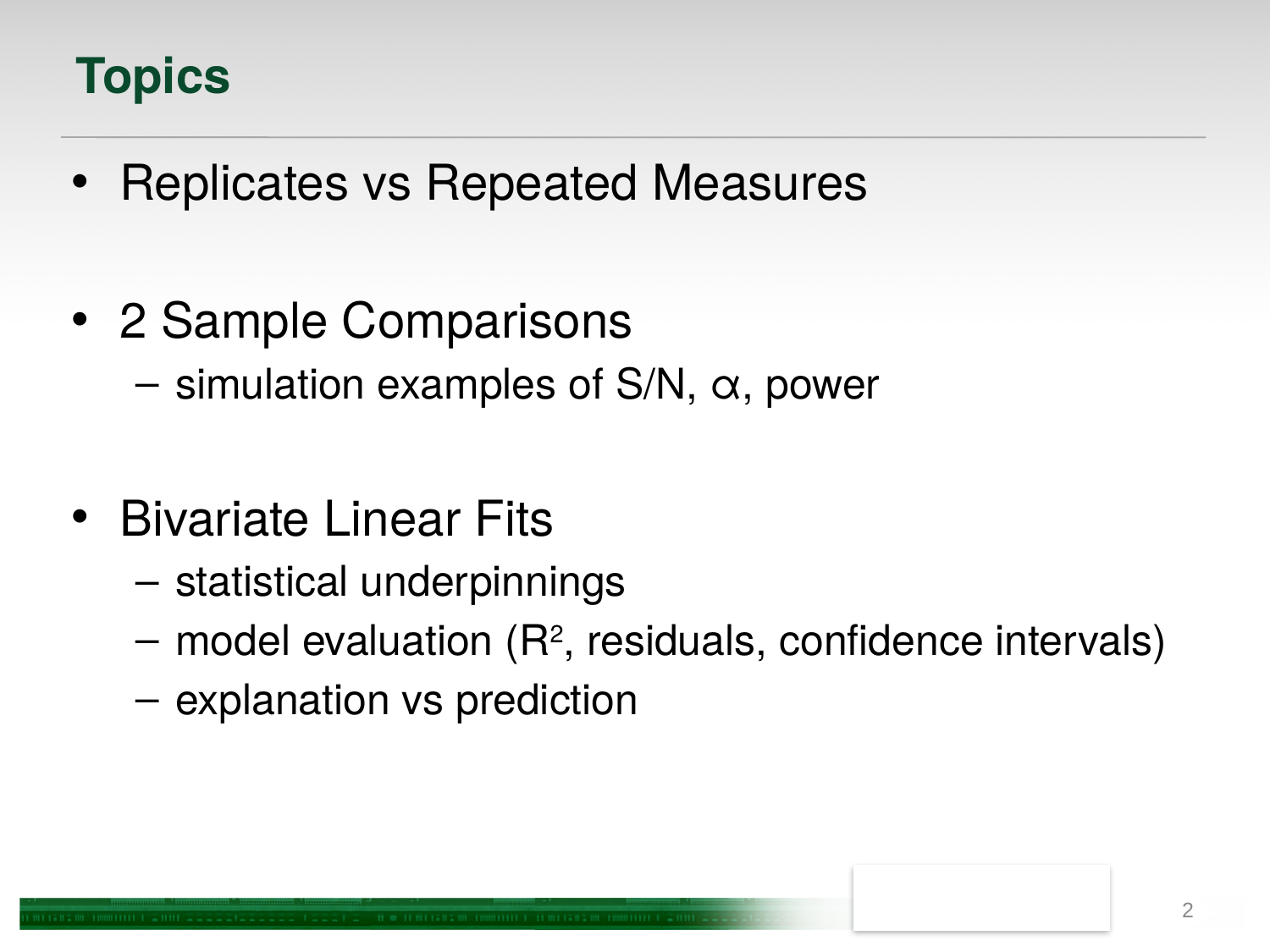

# Topics
Replicates vs Repeated Measures

2 Sample Comparisons
simulation examples of S/N, α, power

Bivariate Linear Fits
statistical underpinnings
model evaluation (R2, residuals, confidence intervals)
explanation vs prediction

2